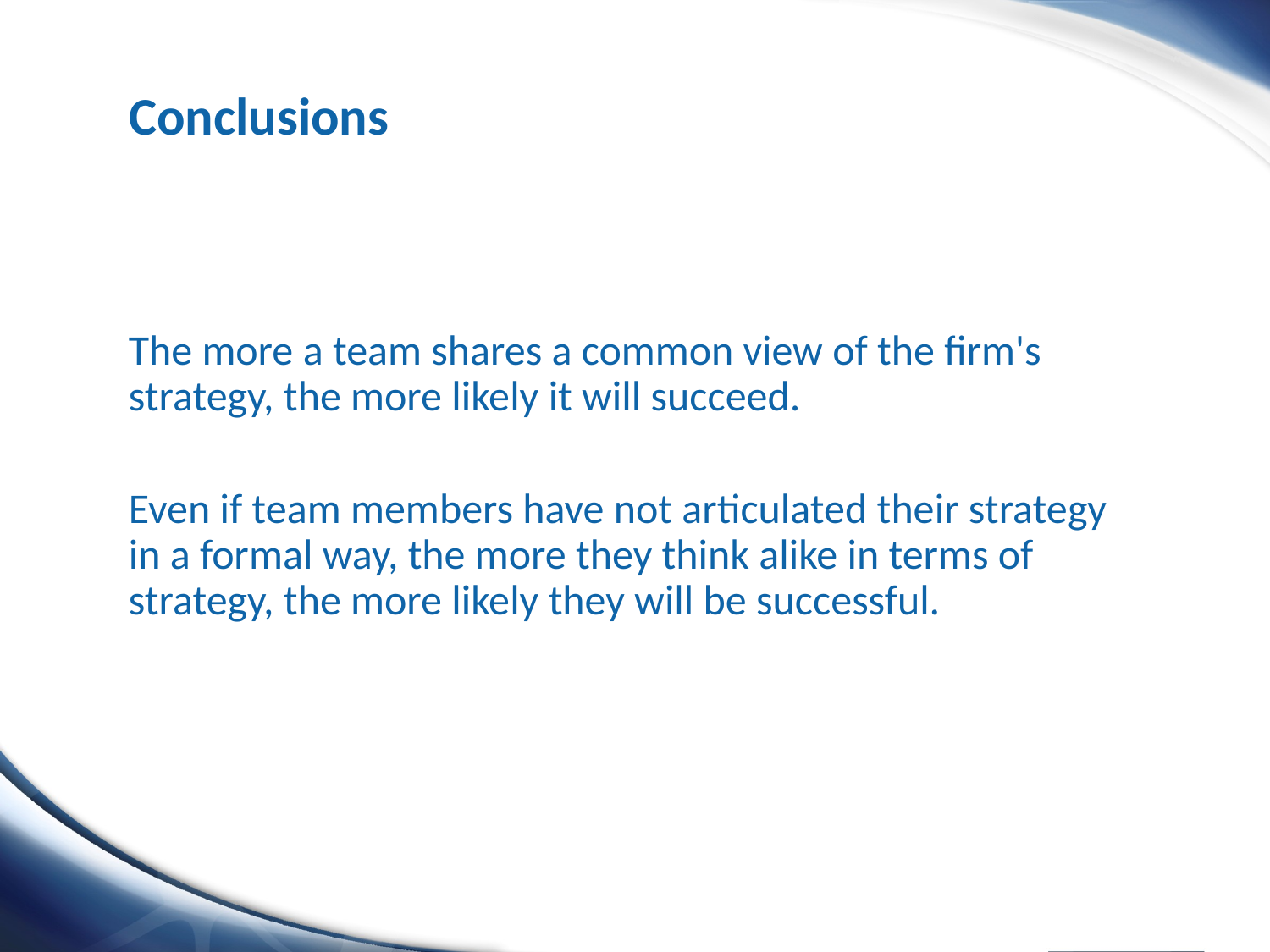

# Conclusions (3 of 3)
The more a team shares a common view of the firm's strategy, the more likely it will succeed.

Even if team members have not articulated their strategy in a formal way, the more they think alike in terms of strategy, the more likely they will be successful.